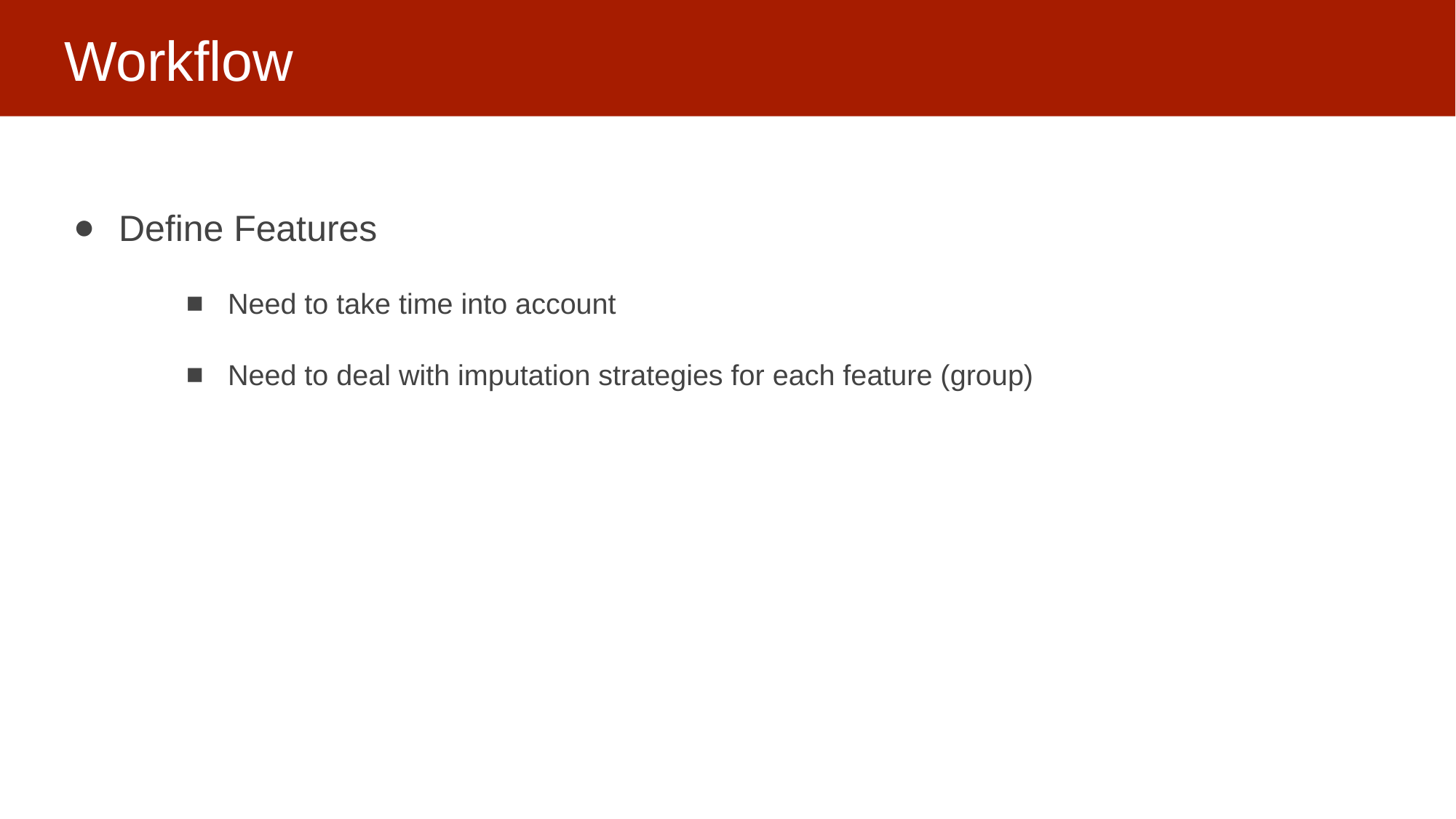

# Workflow
Define Features
Need to take time into account
Need to deal with imputation strategies for each feature (group)